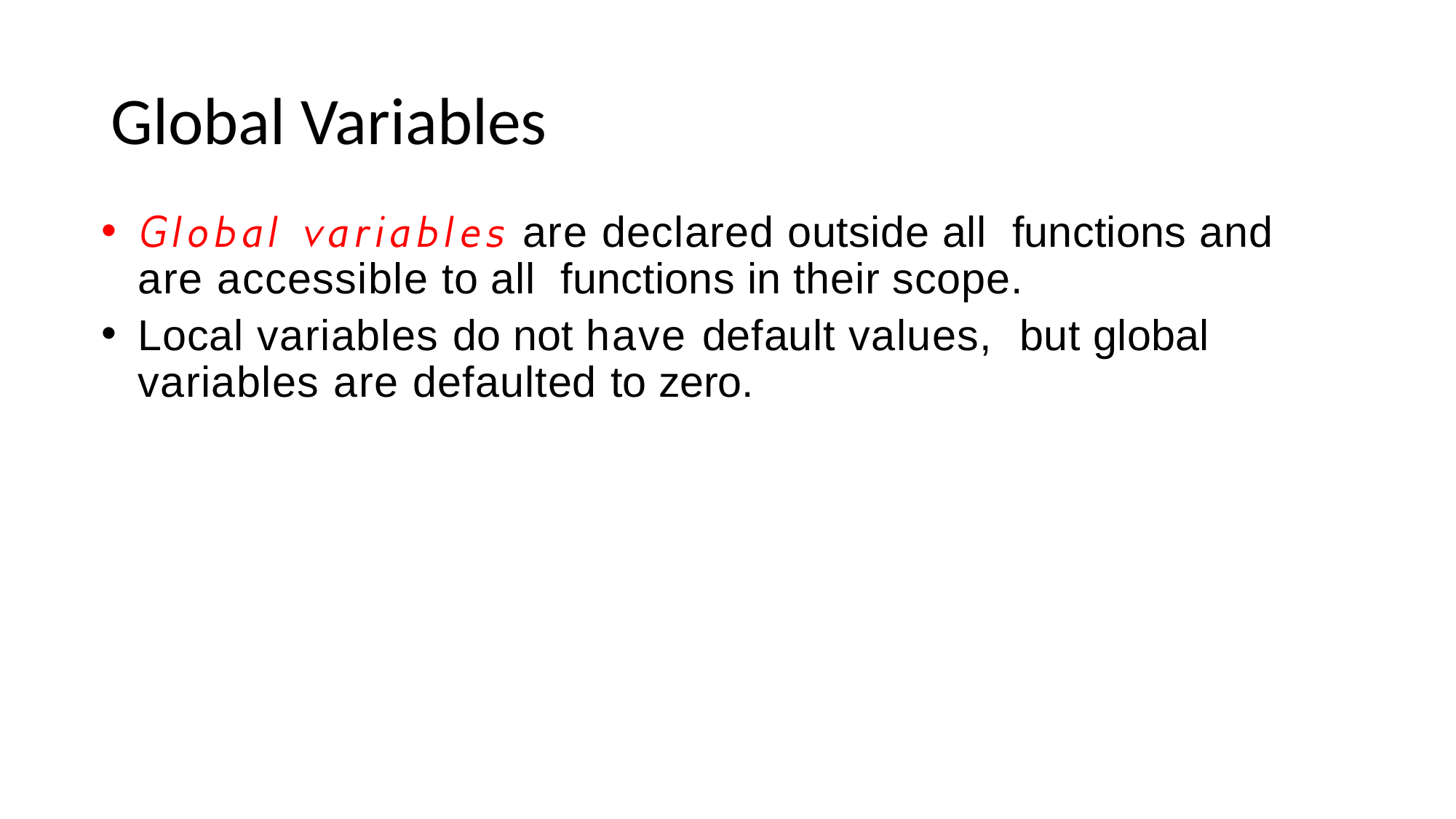

# Global Variables
Global variables are declared outside all  functions and are accessible to all  functions in their scope.
Local variables do not have default values,  but global variables are defaulted to zero.